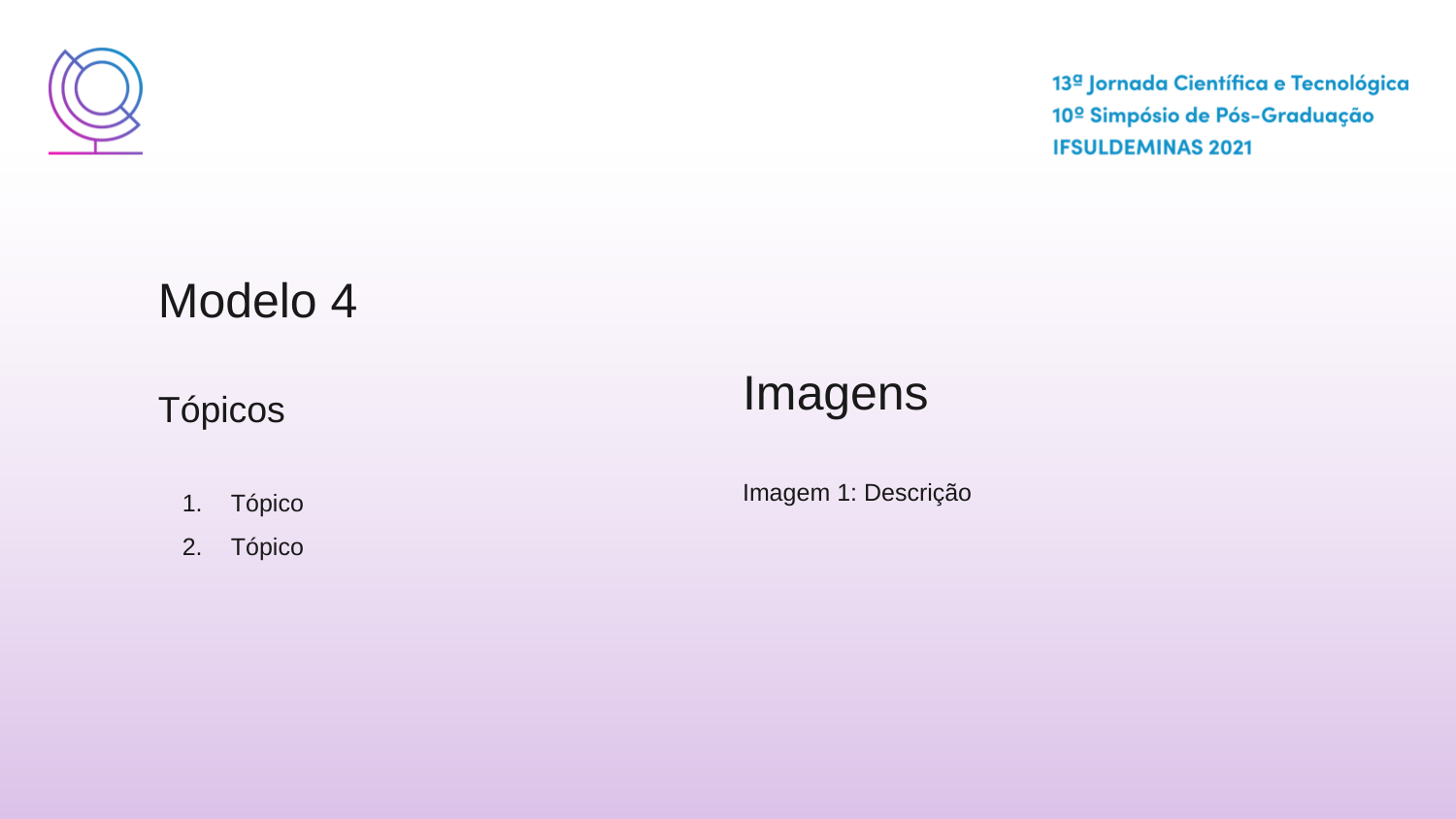

Imagens

Imagem 1: Descrição
Modelo 4

Tópicos

Tópico
Tópico